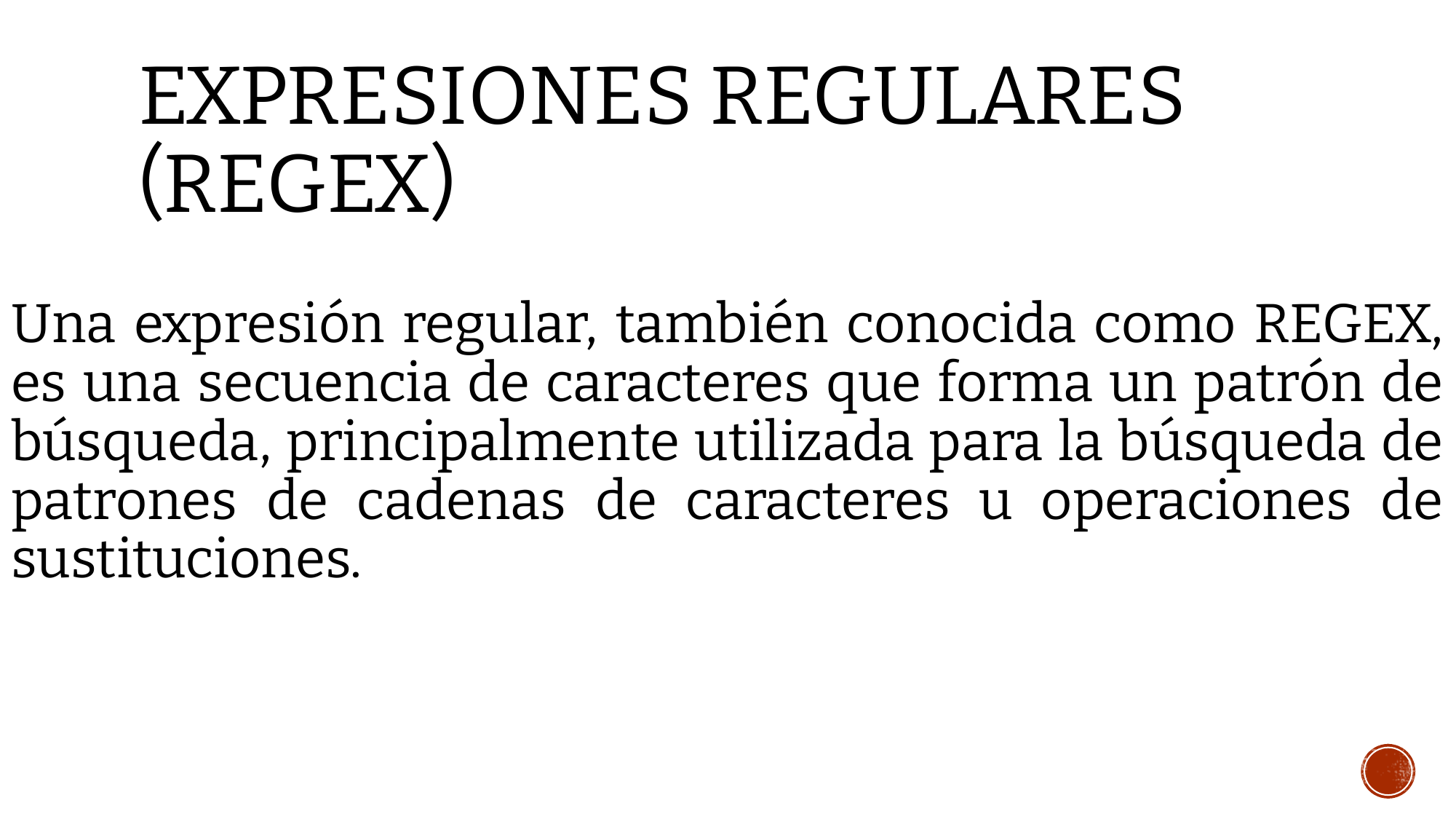

# Expresiones Regulares (REGEX)
Una expresión regular, también conocida como REGEX, es una secuencia de caracteres que forma un patrón de búsqueda, principalmente utilizada para la búsqueda de patrones de cadenas de caracteres u operaciones de sustituciones.